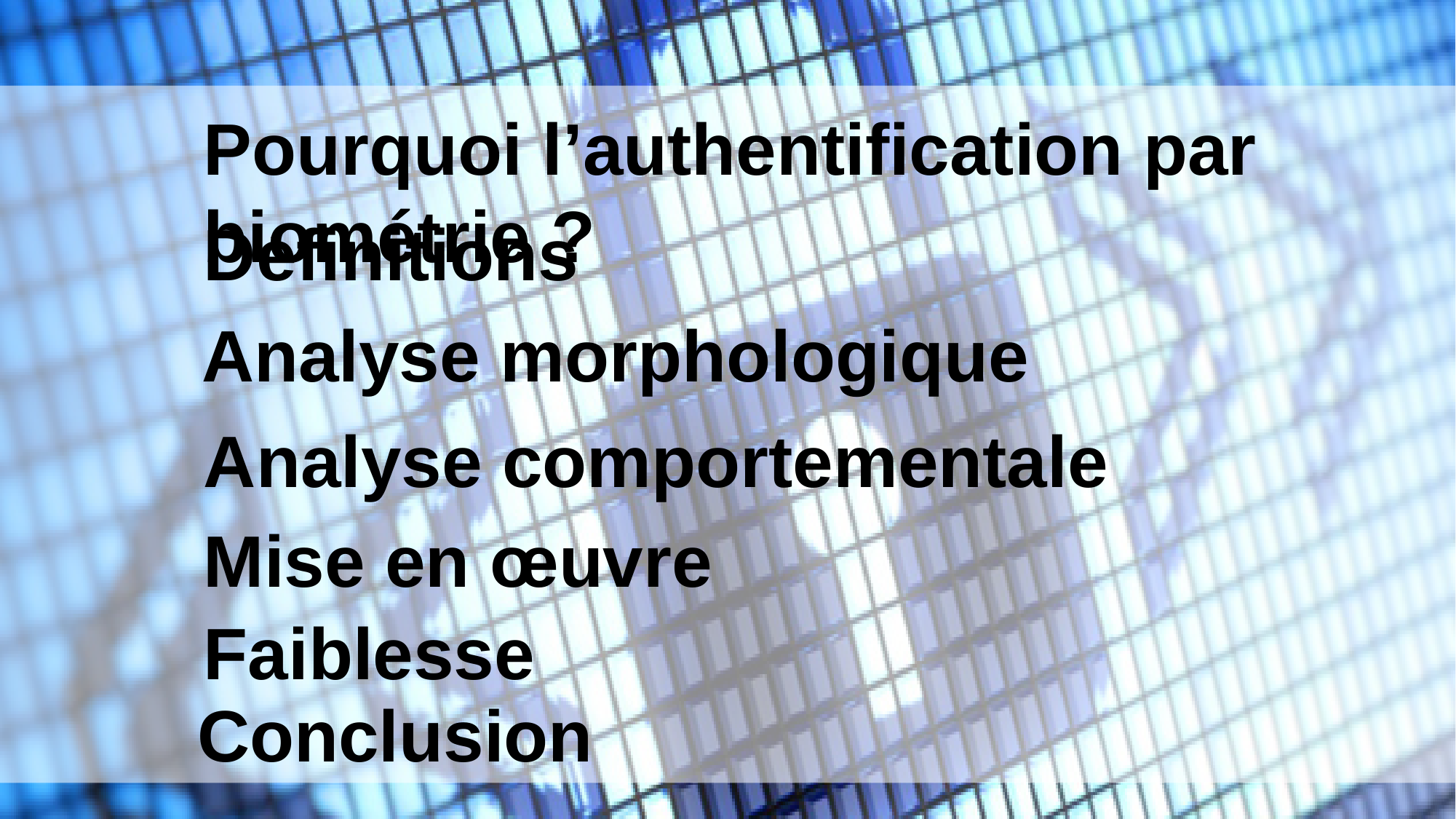

Pourquoi l’authentification par biométrie ?
Définitions
Analyse morphologique
Analyse comportementale
Mise en œuvre
Faiblesse
Conclusion